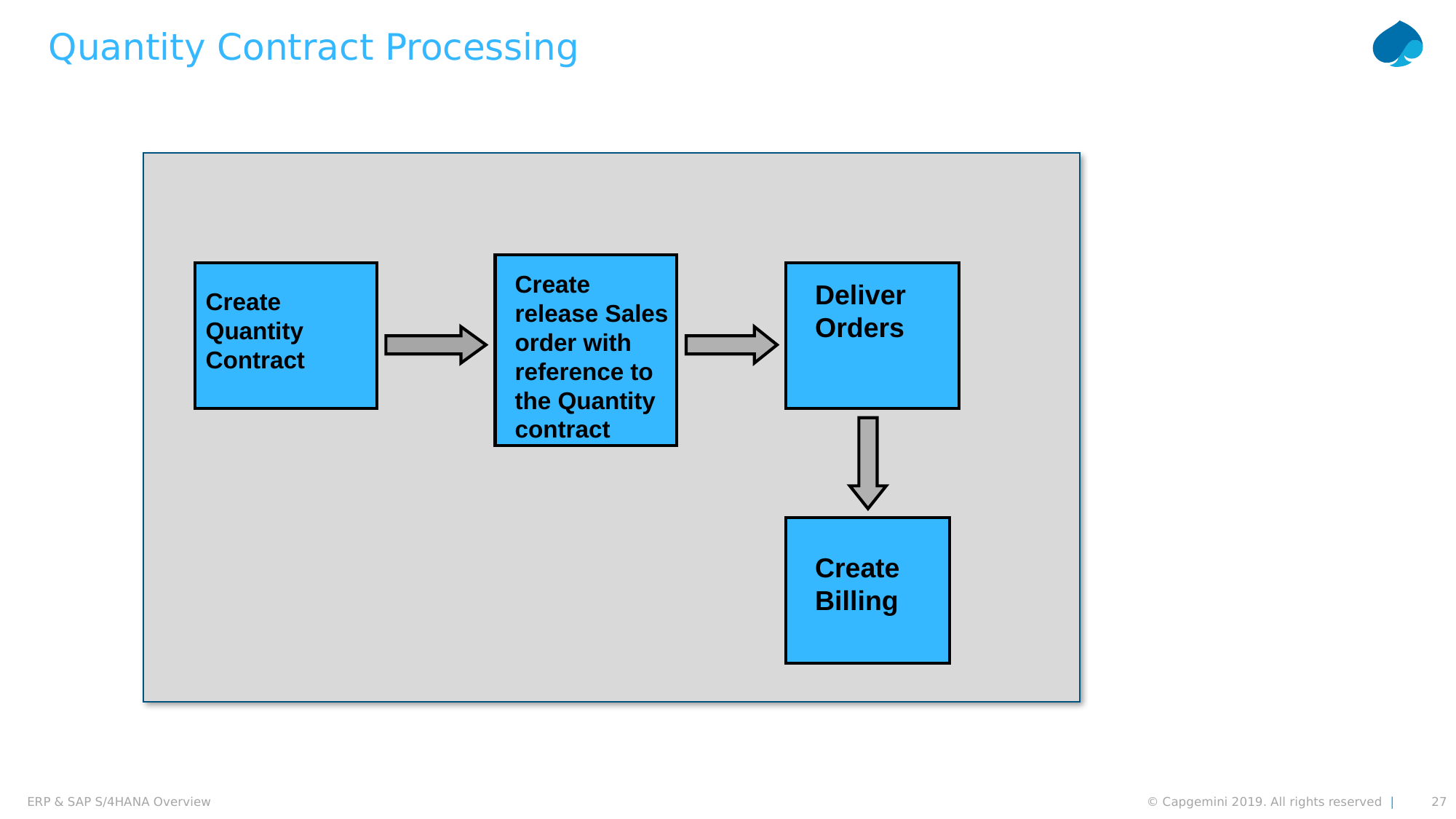

Quantity Contract Processing

Create release Sales order with reference to the Quantity contract
Deliver Orders
Create Quantity Contract

Create Billing